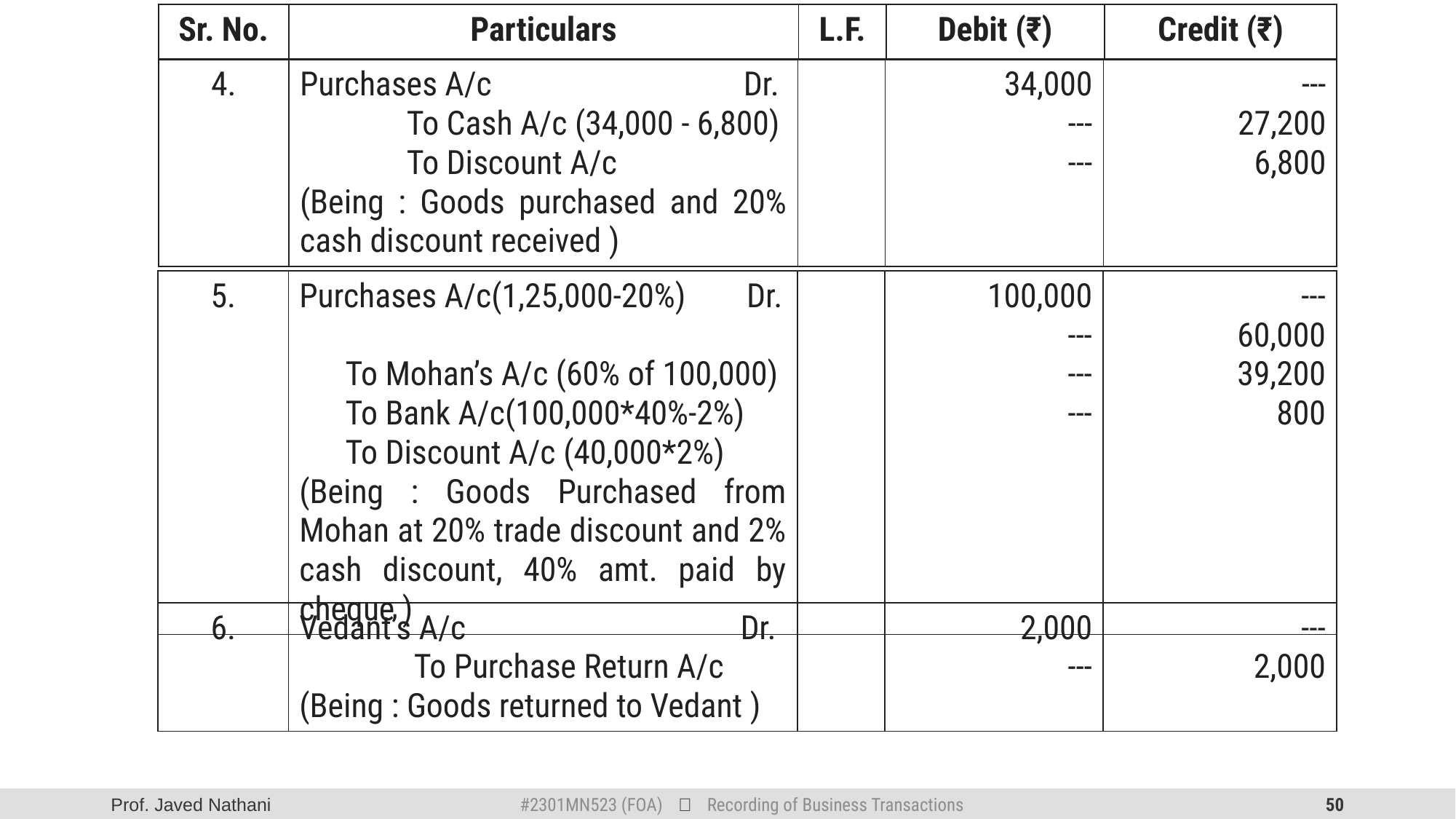

| Sr. No. | Particulars | L.F. | Debit (₹) | Credit (₹) |
| --- | --- | --- | --- | --- |
| 4. | Purchases A/c Dr. To Cash A/c (34,000 - 6,800) To Discount A/c (Being : Goods purchased and 20% cash discount received ) |  | 34,000 --- --- | --- 27,200 6,800 |
| --- | --- | --- | --- | --- |
| 5. | Purchases A/c(1,25,000-20%) Dr. To Mohan’s A/c (60% of 100,000) To Bank A/c(100,000\*40%-2%) To Discount A/c (40,000\*2%) (Being : Goods Purchased from Mohan at 20% trade discount and 2% cash discount, 40% amt. paid by cheque ) |  | 100,000 --- --- --- | --- 60,000 39,200 800 |
| --- | --- | --- | --- | --- |
| 6. | Vedant’s A/c Dr. To Purchase Return A/c (Being : Goods returned to Vedant ) |  | 2,000 --- | --- 2,000 |
| --- | --- | --- | --- | --- |